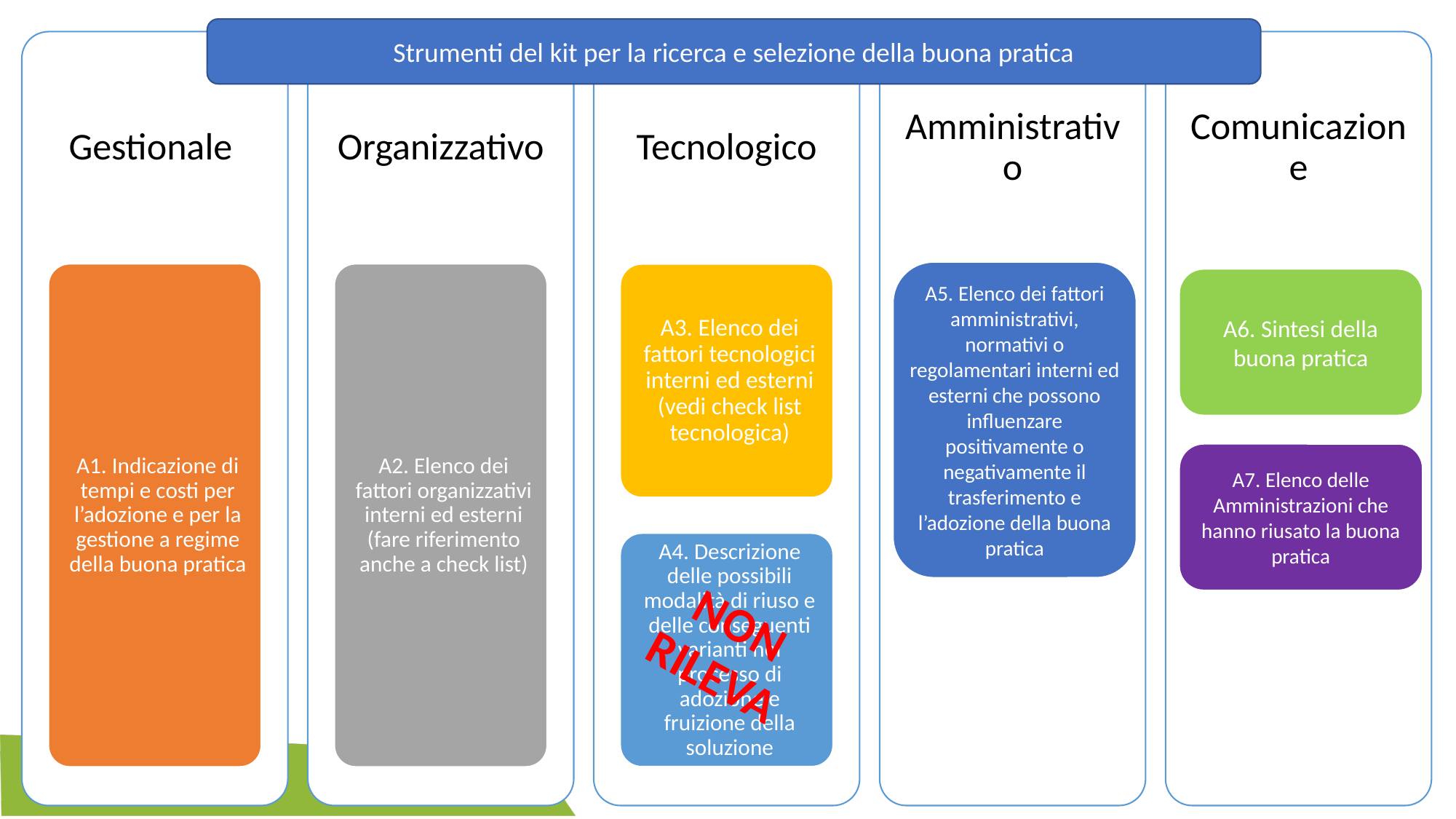

Strumenti del kit per la ricerca e selezione della buona pratica
Gestionale
A1. Indicazione di tempi e costi per l’adozione e per la gestione a regime della buona pratica
Organizzativo
A2. Elenco dei fattori organizzativi interni ed esterni (fare riferimento anche a check list)
Tecnologico
A3. Elenco dei fattori tecnologici interni ed esterni (vedi check list tecnologica)
A4. Descrizione delle possibili modalità di riuso e delle conseguenti varianti nel processo di adozione e fruizione della soluzione
Amministrativo
Comunicazione
A5. Elenco dei fattori amministrativi, normativi o regolamentari interni ed esterni che possono influenzare positivamente o negativamente il trasferimento e l’adozione della buona pratica
A6. Sintesi della buona pratica
A7. Elenco delle Amministrazioni che hanno riusato la buona pratica
NON RILEVA